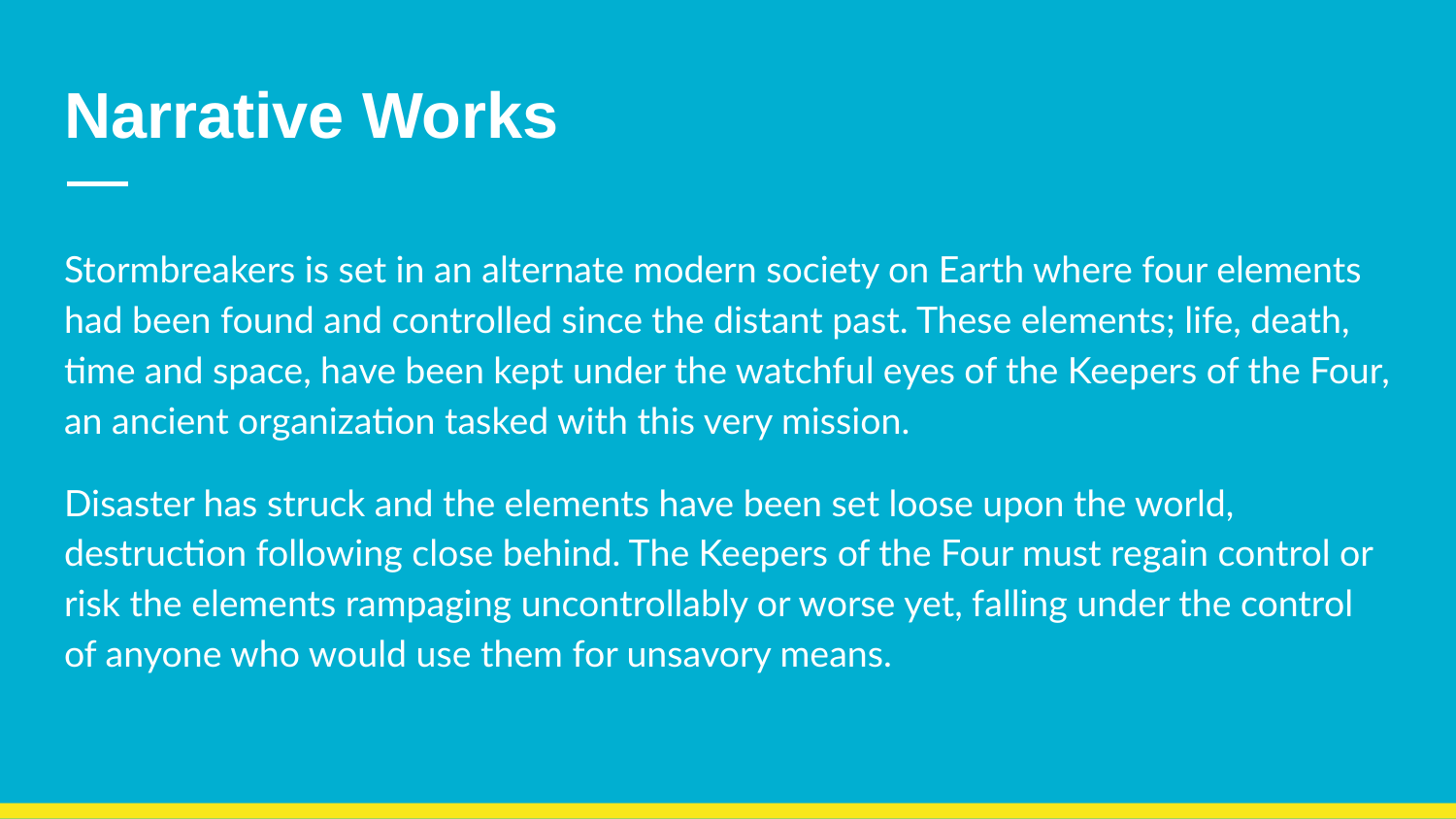

# Narrative Works
Stormbreakers is set in an alternate modern society on Earth where four elements had been found and controlled since the distant past. These elements; life, death, time and space, have been kept under the watchful eyes of the Keepers of the Four, an ancient organization tasked with this very mission.
Disaster has struck and the elements have been set loose upon the world, destruction following close behind. The Keepers of the Four must regain control or risk the elements rampaging uncontrollably or worse yet, falling under the control of anyone who would use them for unsavory means.